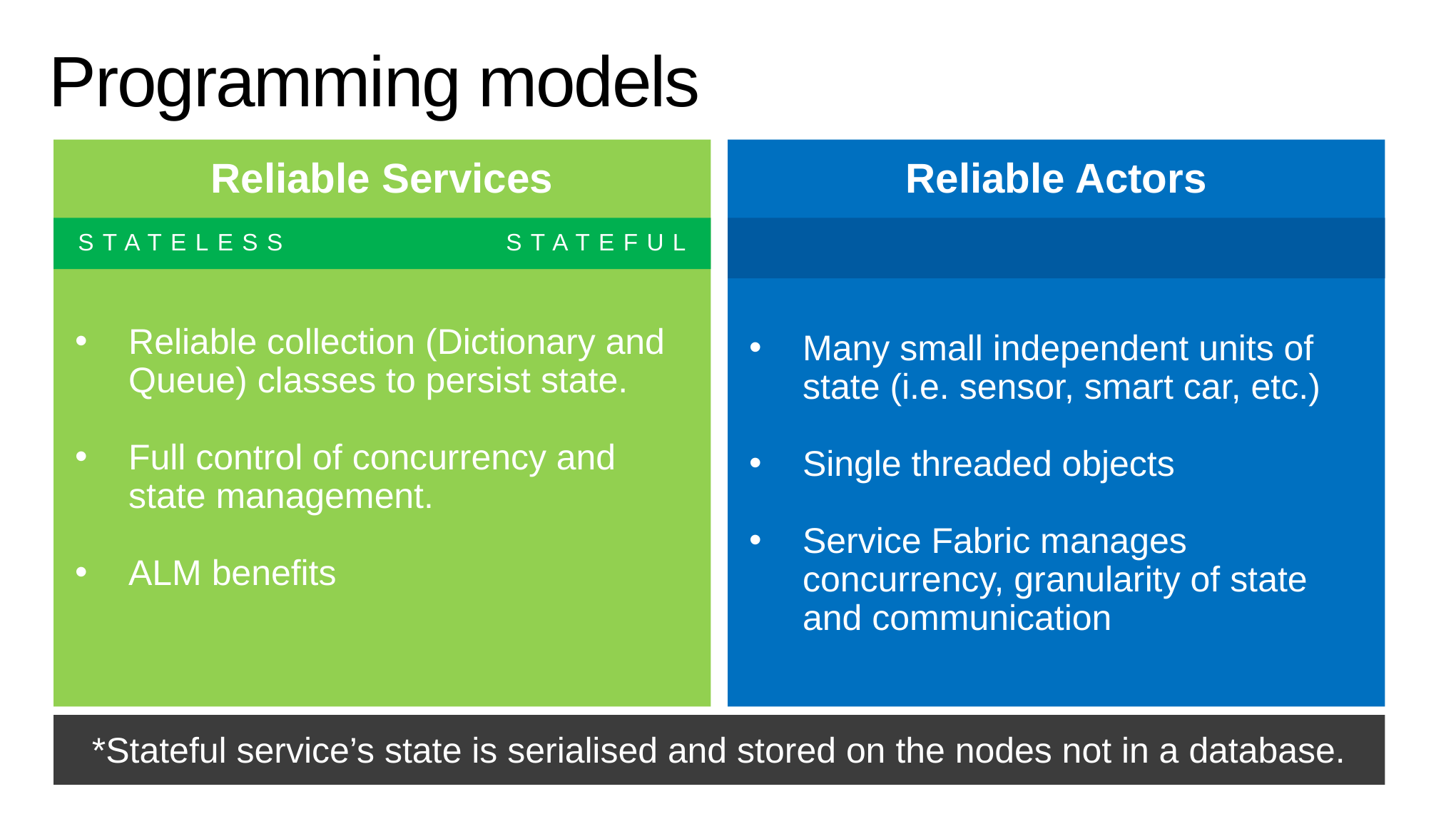

# Programming models
Reliable Actors

Many small independent units of state (i.e. sensor, smart car, etc.)

Single threaded objects

Service Fabric manages concurrency, granularity of state and communication
Reliable Services

Reliable collection (Dictionary and Queue) classes to persist state.

Full control of concurrency and state management.

ALM benefits

STATELESS		STATEFUL

*Stateful service’s state is serialised and stored on the nodes not in a database.